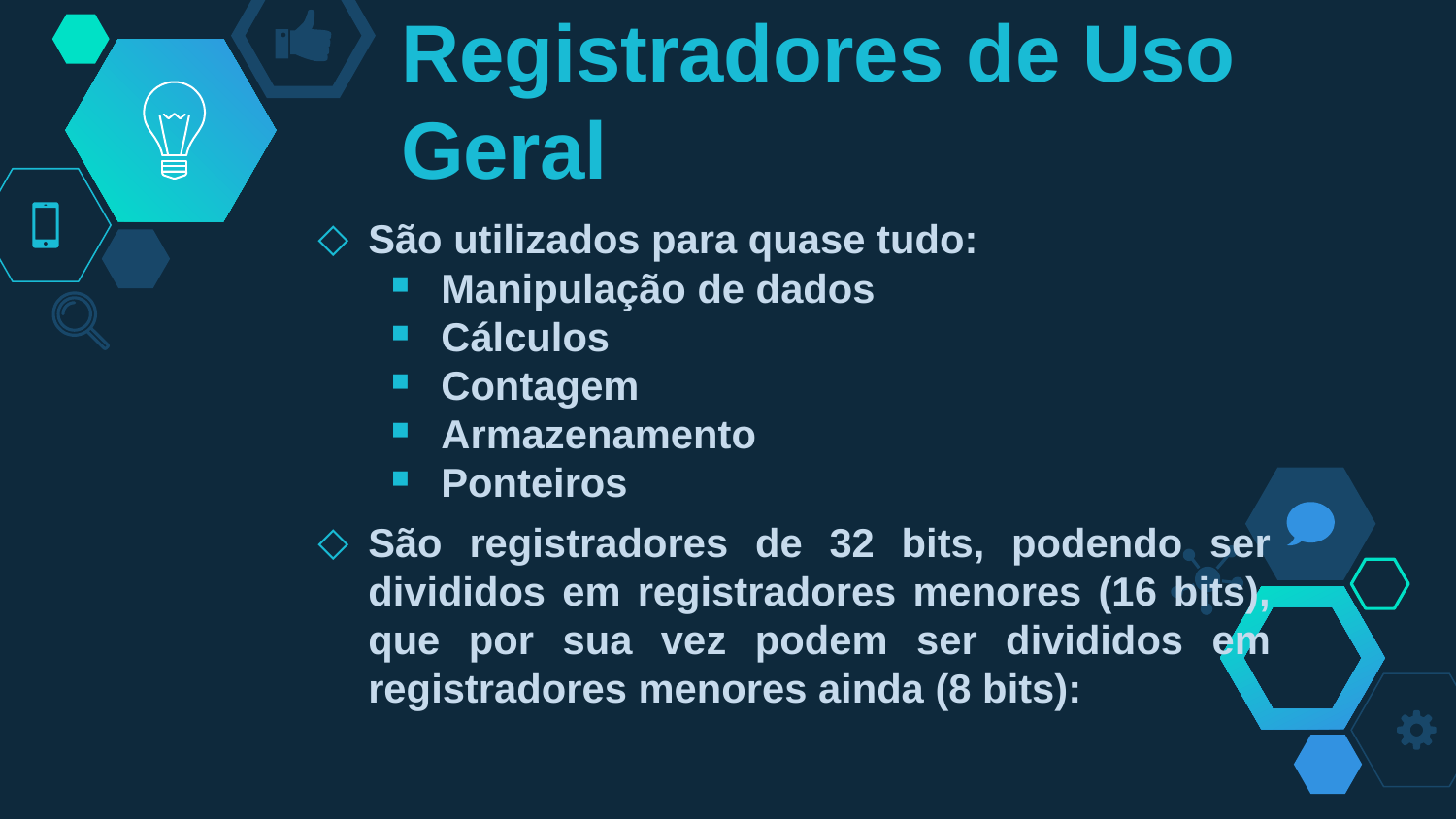

# Registradores de Uso Geral
São utilizados para quase tudo:
Manipulação de dados
Cálculos
Contagem
Armazenamento
Ponteiros
São registradores de 32 bits, podendo ser divididos em registradores menores (16 bits), que por sua vez podem ser divididos em registradores menores ainda (8 bits):